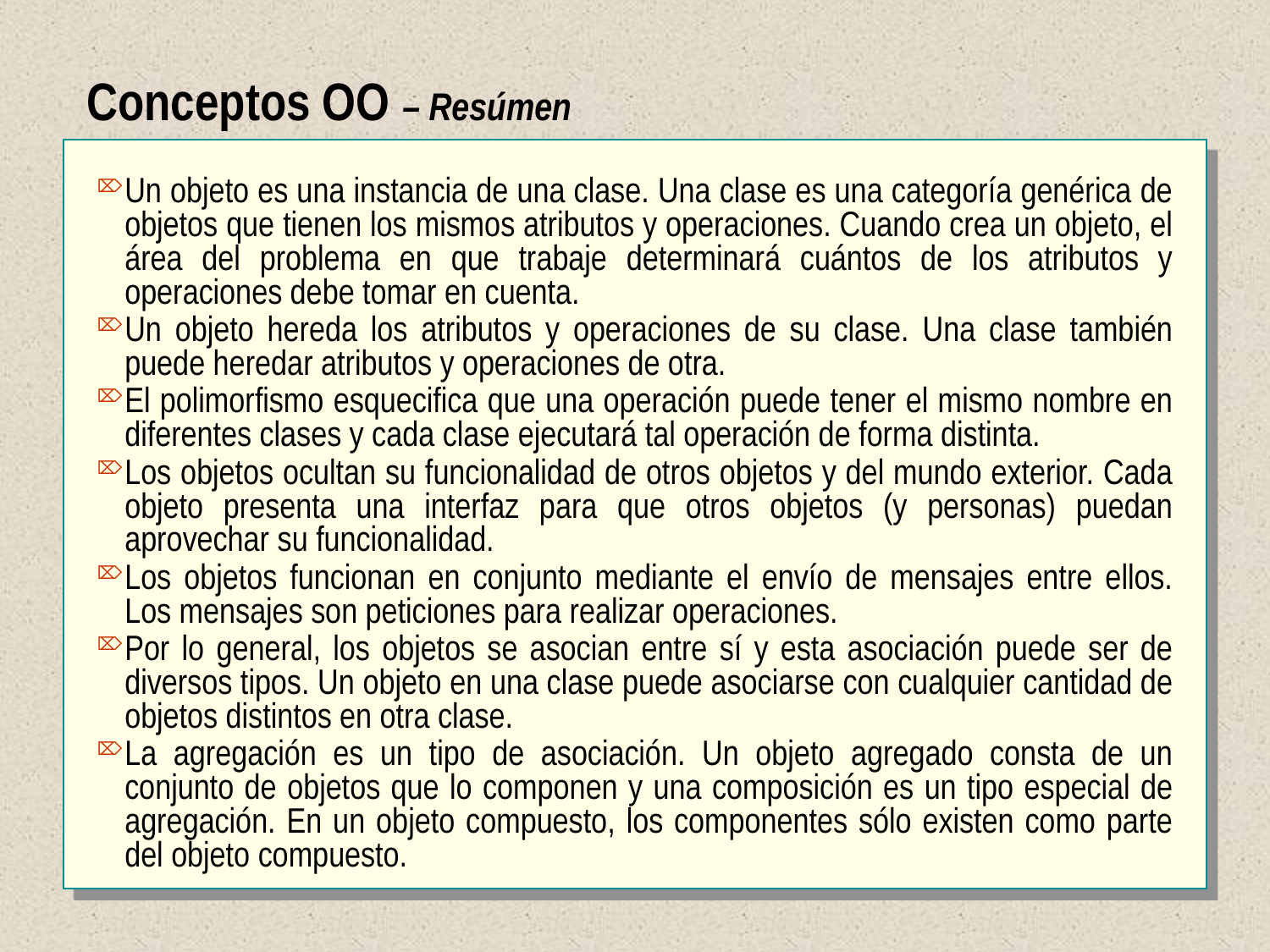

# Conceptos OO – Resúmen
Un objeto es una instancia de una clase. Una clase es una categoría genérica de objetos que tienen los mismos atributos y operaciones. Cuando crea un objeto, el área del problema en que trabaje determinará cuántos de los atributos y operaciones debe tomar en cuenta.
Un objeto hereda los atributos y operaciones de su clase. Una clase también puede heredar atributos y operaciones de otra.
El polimorfismo esquecifica que una operación puede tener el mismo nombre en diferentes clases y cada clase ejecutará tal operación de forma distinta.
Los objetos ocultan su funcionalidad de otros objetos y del mundo exterior. Cada objeto presenta una interfaz para que otros objetos (y personas) puedan aprovechar su funcionalidad.
Los objetos funcionan en conjunto mediante el envío de mensajes entre ellos. Los mensajes son peticiones para realizar operaciones.
Por lo general, los objetos se asocian entre sí y esta asociación puede ser de diversos tipos. Un objeto en una clase puede asociarse con cualquier cantidad de objetos distintos en otra clase.
La agregación es un tipo de asociación. Un objeto agregado consta de un conjunto de objetos que lo componen y una composición es un tipo especial de agregación. En un objeto compuesto, los componentes sólo existen como parte del objeto compuesto.